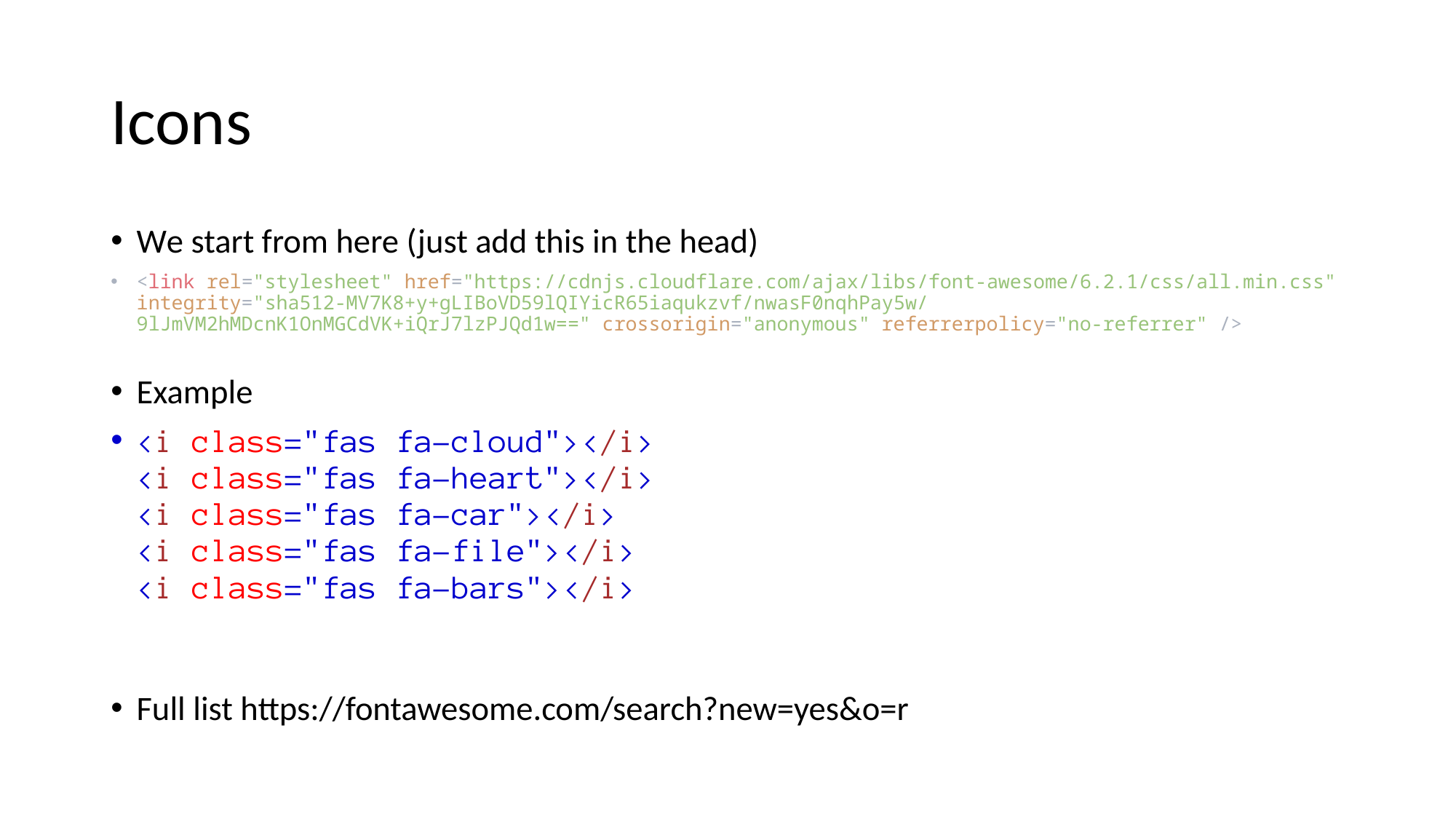

# Icons
We start from here (just add this in the head)
<link rel="stylesheet" href="https://cdnjs.cloudflare.com/ajax/libs/font-awesome/6.2.1/css/all.min.css" integrity="sha512-MV7K8+y+gLIBoVD59lQIYicR65iaqukzvf/nwasF0nqhPay5w/9lJmVM2hMDcnK1OnMGCdVK+iQrJ7lzPJQd1w==" crossorigin="anonymous" referrerpolicy="no-referrer" />
Example
<i class="fas fa-cloud"></i>
<i class="fas fa-heart"></i>
<i class="fas fa-car"></i>
<i class="fas fa-file"></i>
<i class="fas fa-bars"></i>
Full list https://fontawesome.com/search?new=yes&o=r